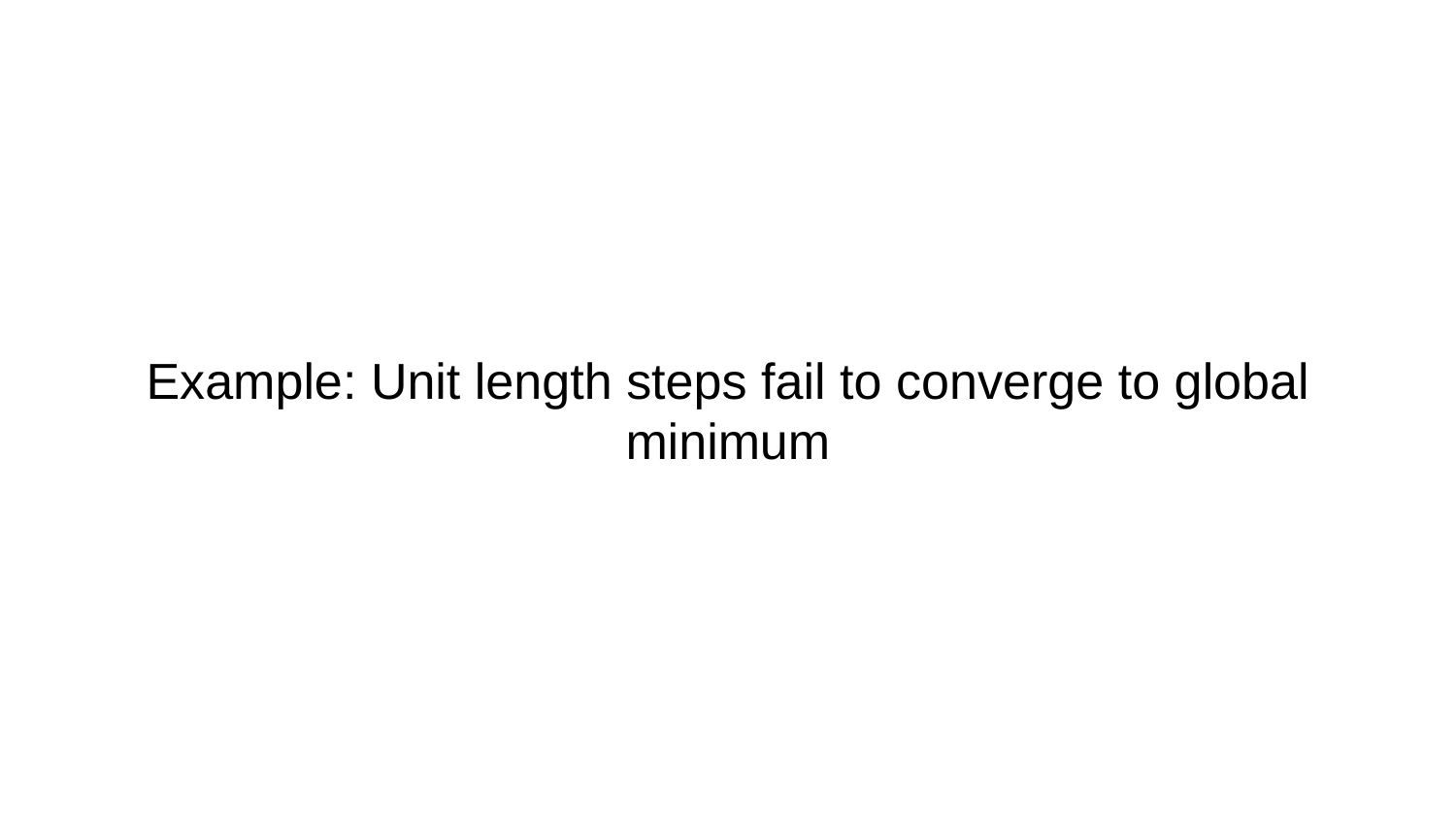

# Example: Unit length steps fail to converge to global minimum